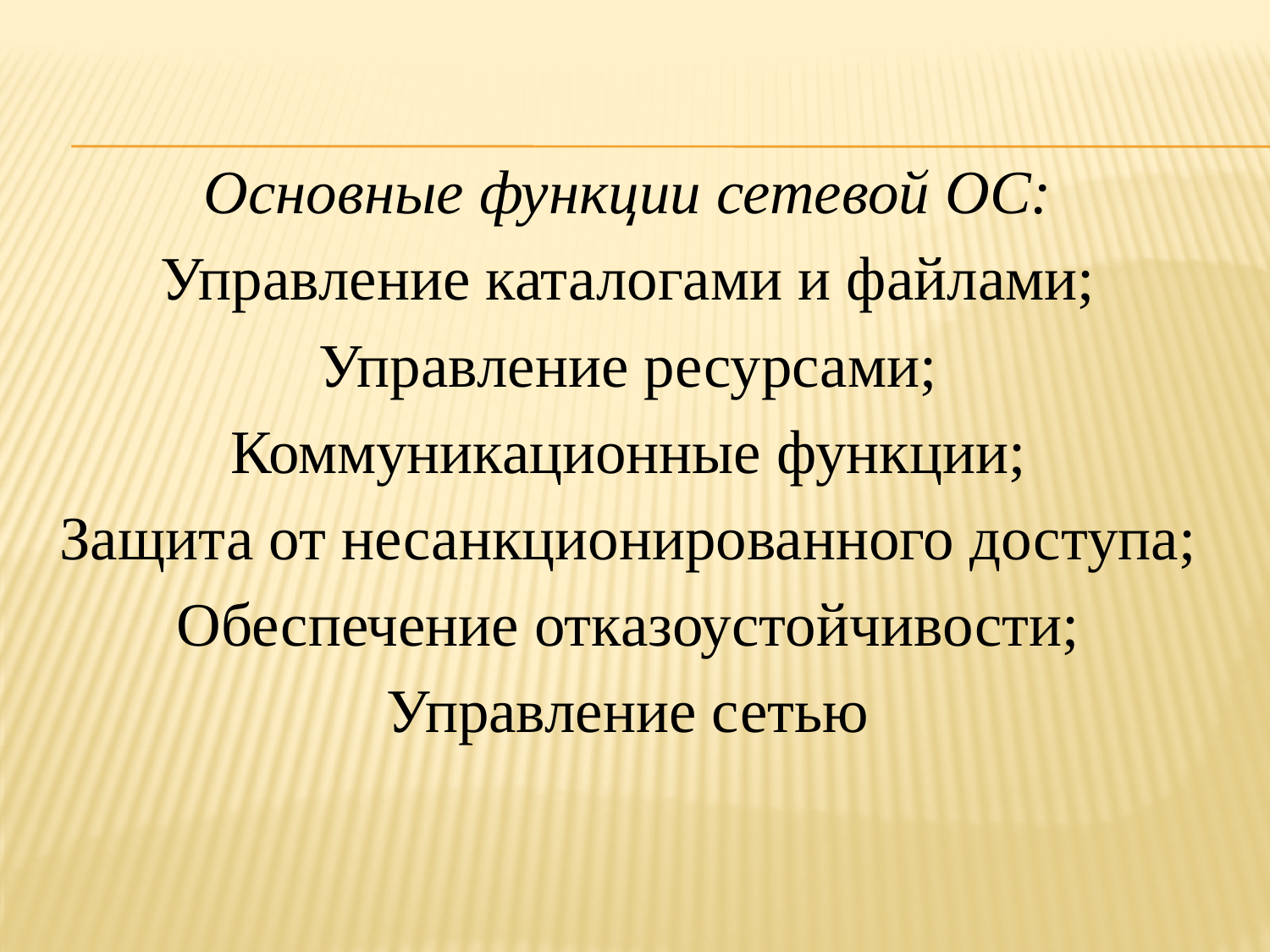

Основные функции сетевой ОС:
Управление каталогами и файлами;
Управление ресурсами;
Коммуникационные функции;
Защита от несанкционированного доступа;
Обеспечение отказоустойчивости;
Управление сетью